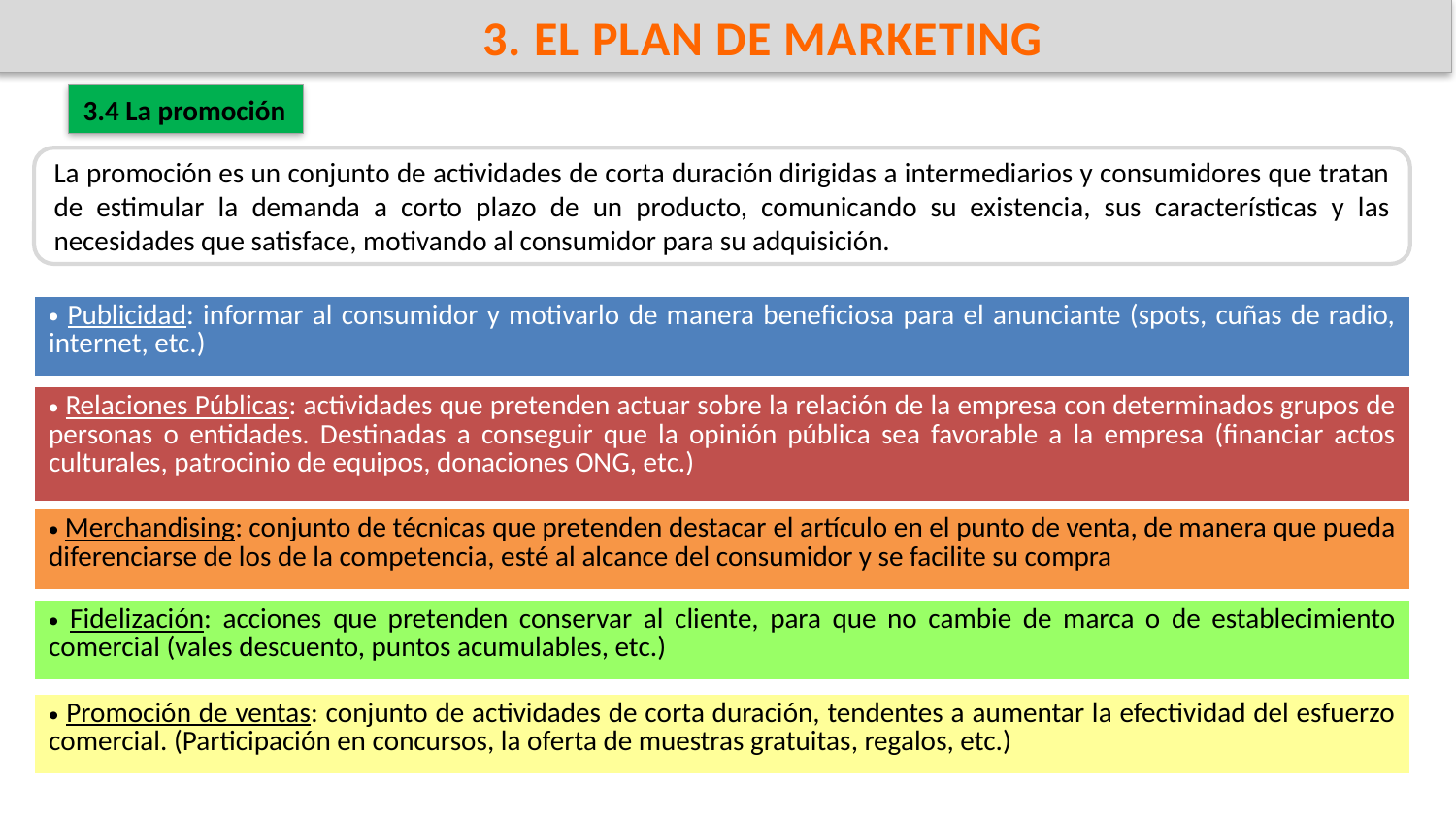

3. EL PLAN DE MARKETING

3.4 La promoción
La promoción es un conjunto de actividades de corta duración dirigidas a intermediarios y consumidores que tratan de estimular la demanda a corto plazo de un producto, comunicando su existencia, sus características y las necesidades que satisface, motivando al consumidor para su adquisición.
| Publicidad: informar al consumidor y motivarlo de manera beneficiosa para el anunciante (spots, cuñas de radio, internet, etc.) |
| --- |
| Relaciones Públicas: actividades que pretenden actuar sobre la relación de la empresa con determinados grupos de personas o entidades. Destinadas a conseguir que la opinión pública sea favorable a la empresa (financiar actos culturales, patrocinio de equipos, donaciones ONG, etc.) |
| --- |
| Merchandising: conjunto de técnicas que pretenden destacar el artículo en el punto de venta, de manera que pueda diferenciarse de los de la competencia, esté al alcance del consumidor y se facilite su compra |
| --- |
| Fidelización: acciones que pretenden conservar al cliente, para que no cambie de marca o de establecimiento comercial (vales descuento, puntos acumulables, etc.) |
| --- |
| Promoción de ventas: conjunto de actividades de corta duración, tendentes a aumentar la efectividad del esfuerzo comercial. (Participación en concursos, la oferta de muestras gratuitas, regalos, etc.) |
| --- |